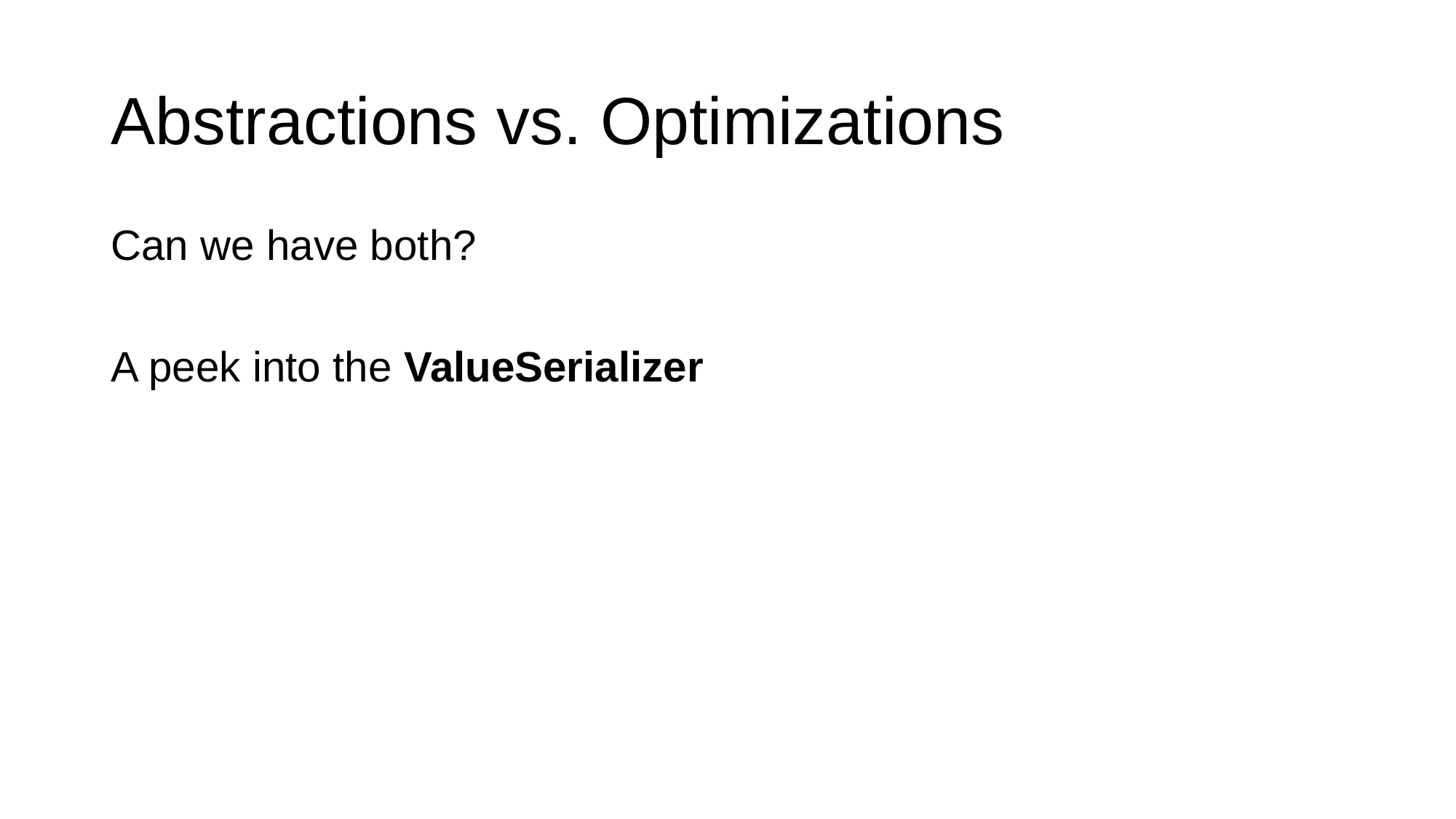

# Abstractions vs. Optimizations
Can we have both?

A peek into the ValueSerializer